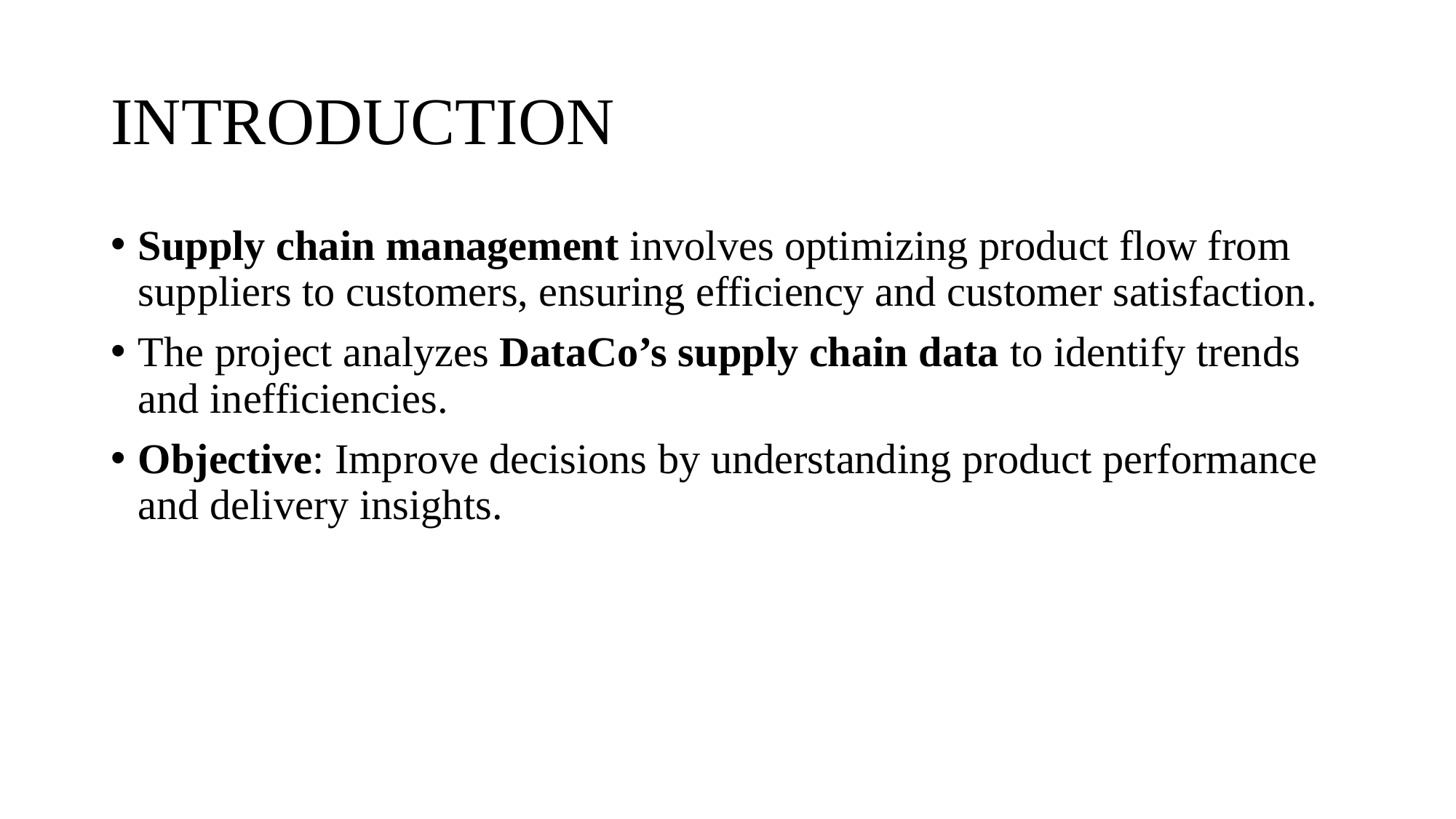

# INTRODUCTION
Supply chain management involves optimizing product flow from suppliers to customers, ensuring efficiency and customer satisfaction.
The project analyzes DataCo’s supply chain data to identify trends and inefficiencies.
Objective: Improve decisions by understanding product performance and delivery insights.